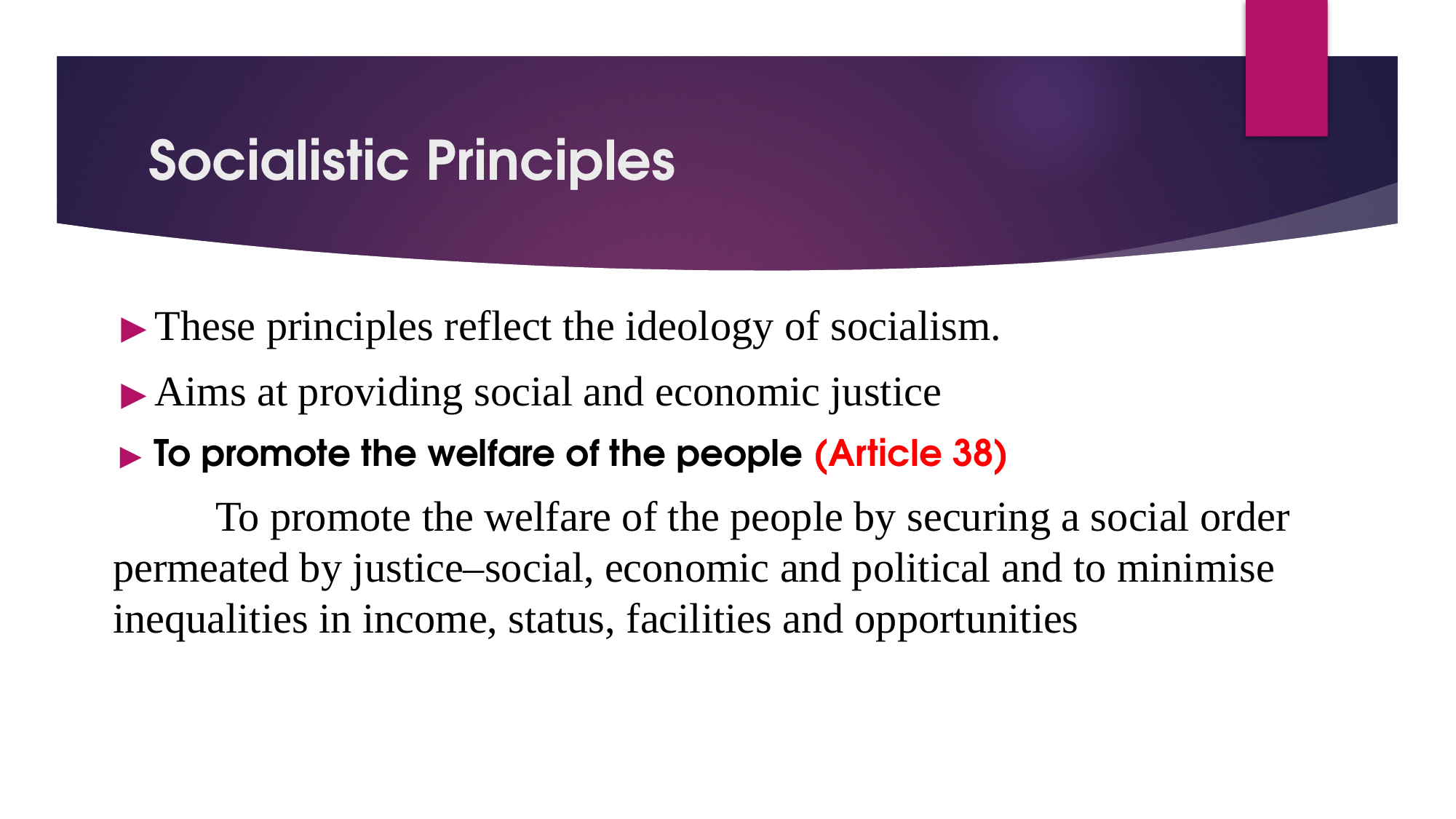

# Socialistic Principles
These principles reflect the ideology of socialism.
Aims at providing social and economic justice
To promote the welfare of the people (Article 38)
          To promote the welfare of the people by securing a social order permeated by justice–social, economic and political and to minimise inequalities in income, status, facilities and opportunities